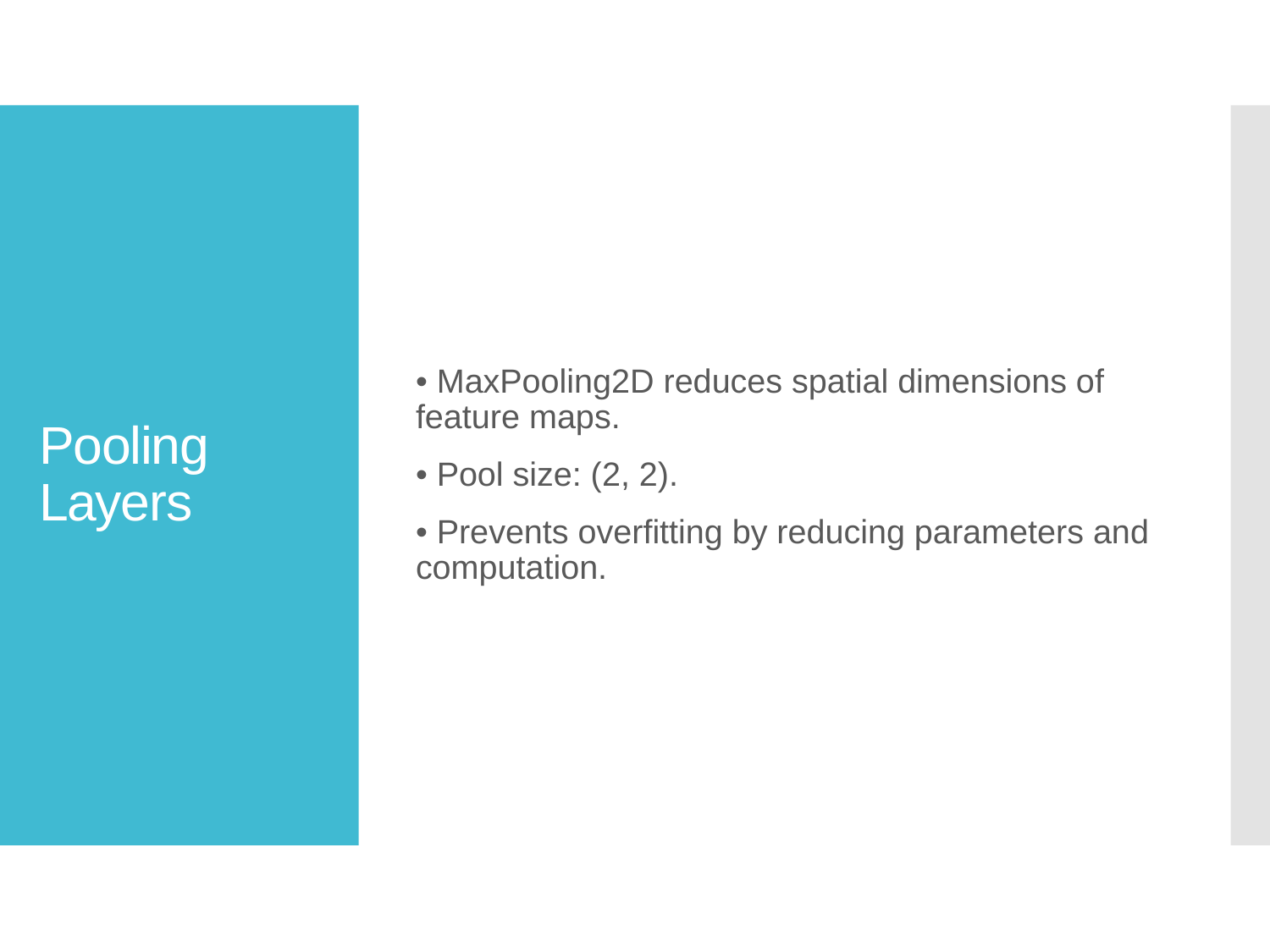

• MaxPooling2D reduces spatial dimensions of feature maps.
• Pool size: (2, 2).
• Prevents overfitting by reducing parameters and computation.
# Pooling Layers